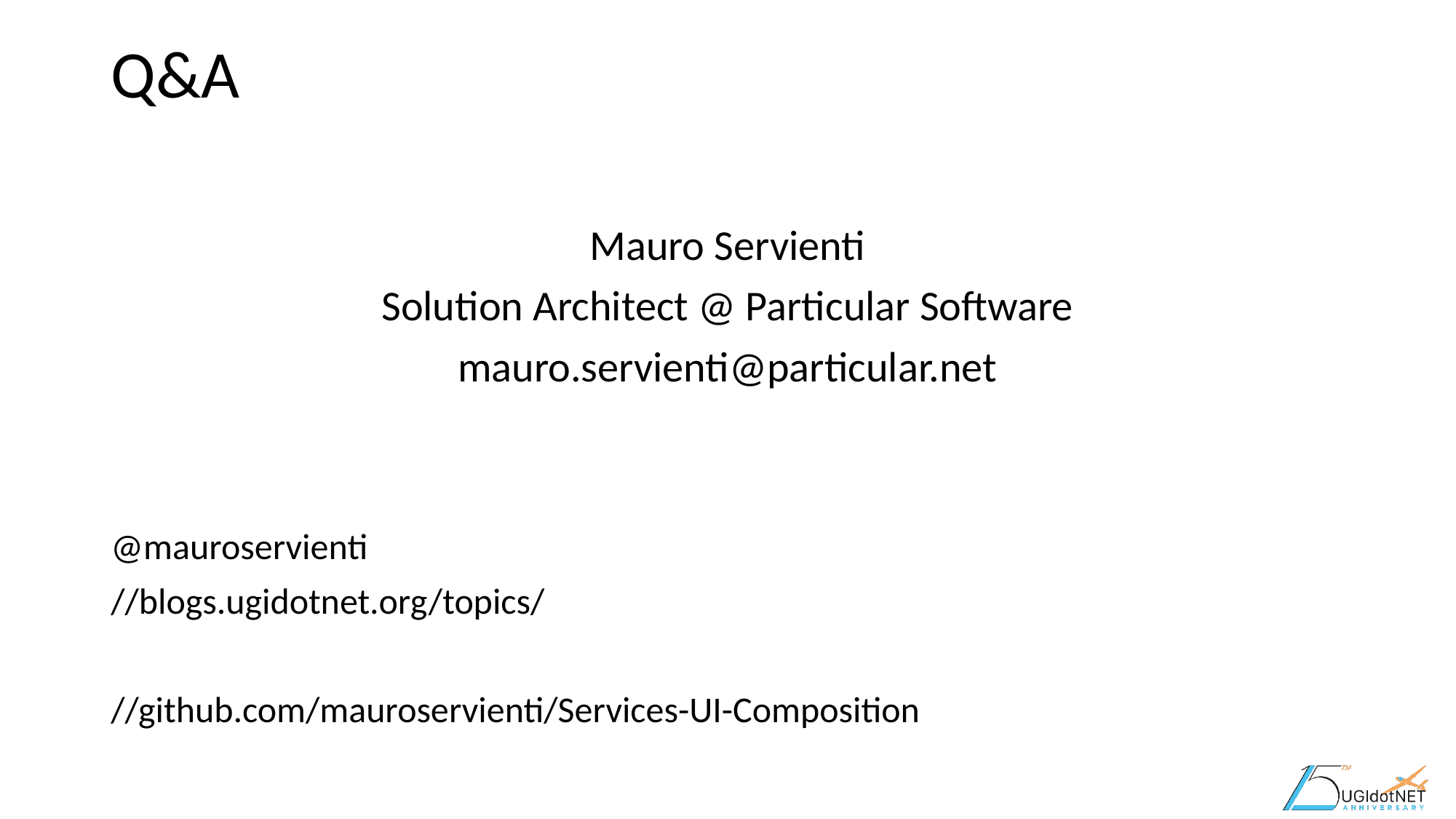

# Q&A
Mauro Servienti
Solution Architect @ Particular Software
mauro.servienti@particular.net

@mauroservienti
//blogs.ugidotnet.org/topics/

//github.com/mauroservienti/Services-UI-Composition